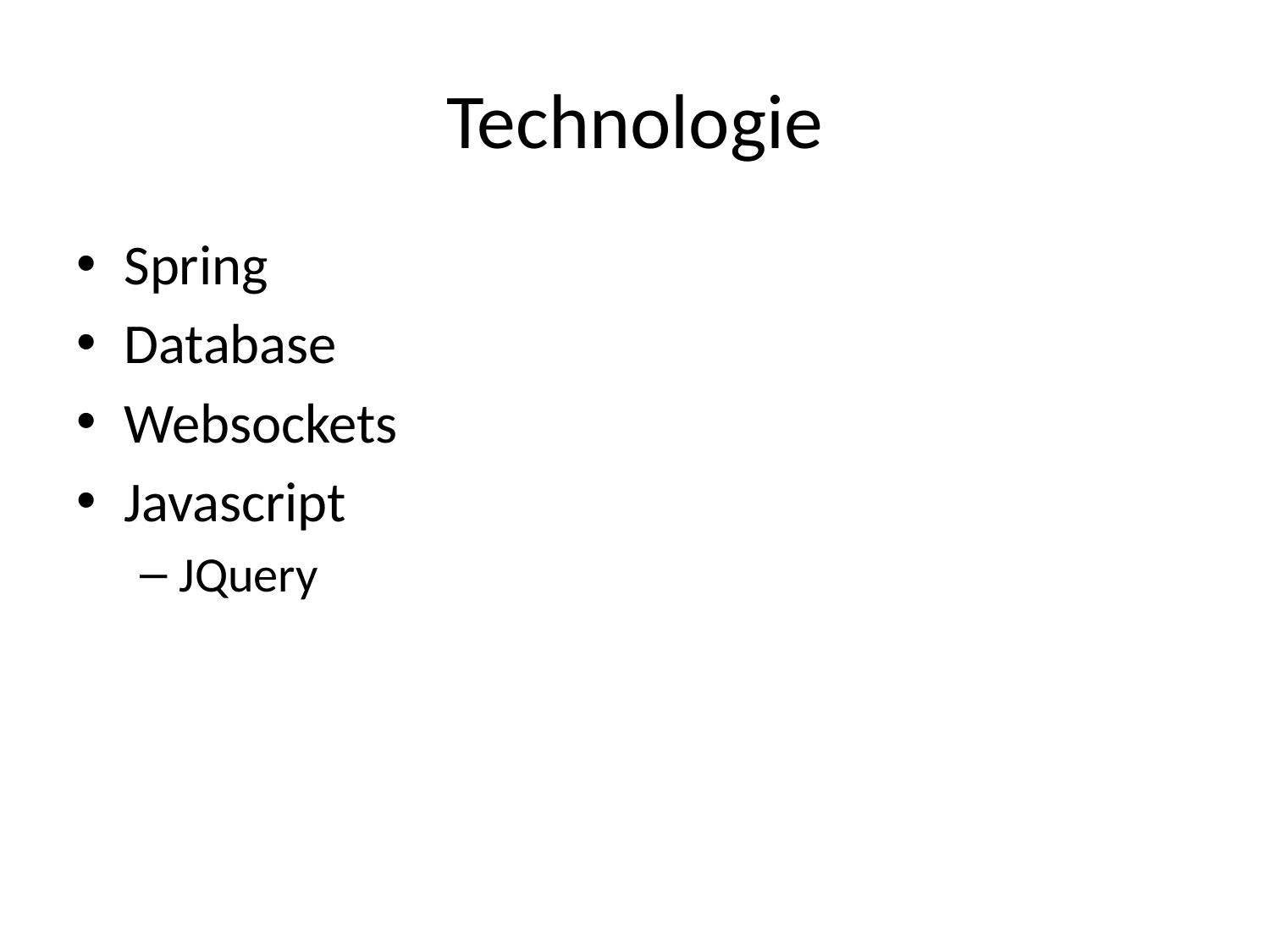

# Technologie
Spring
Database
Websockets
Javascript
JQuery